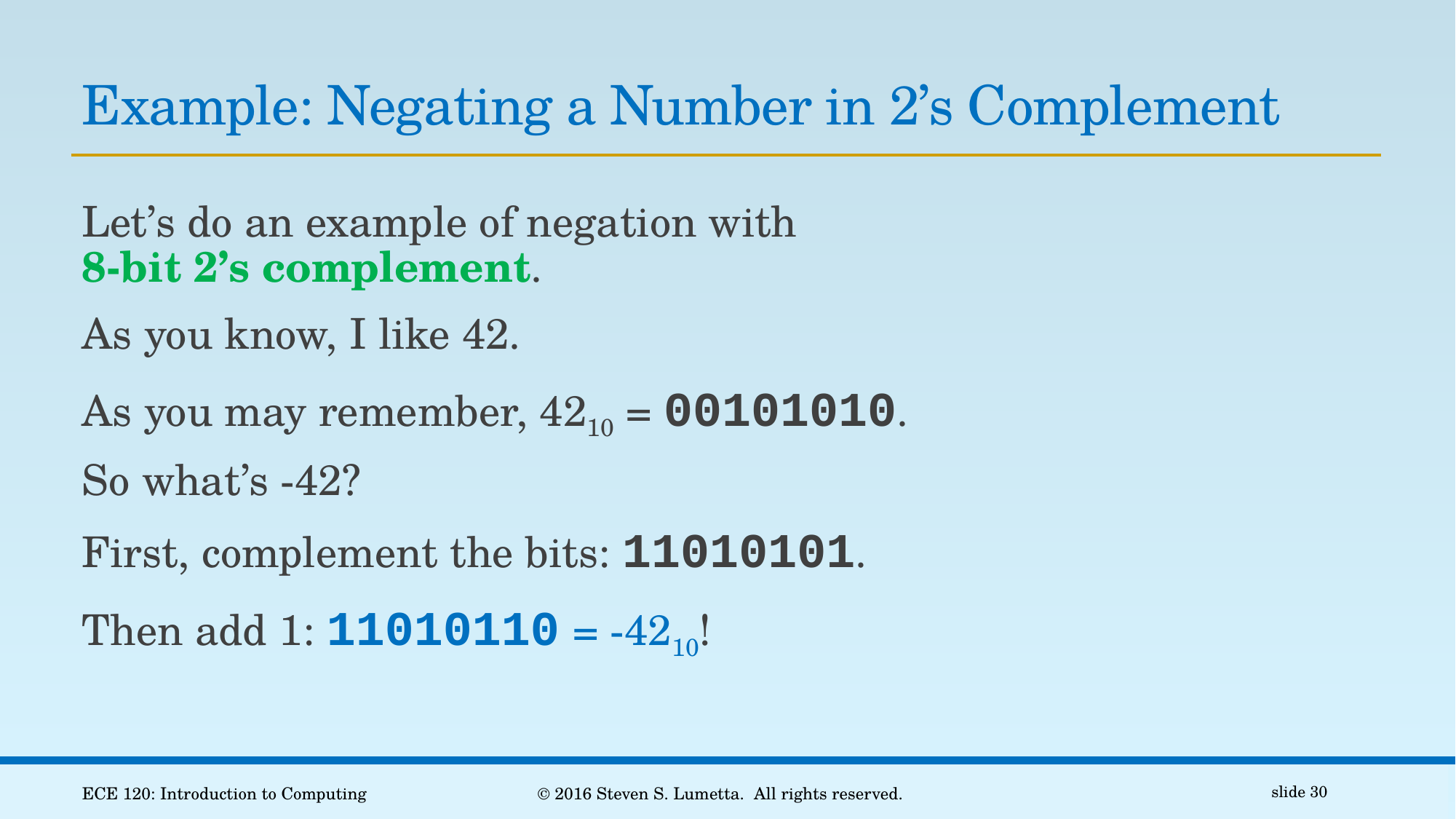

# Example: Negating a Number in 2’s Complement
Let’s do an example of negation with
8-bit 2’s complement.
As you know, I like 42.
As you may remember, 4210 = 00101010.
So what’s -42?
First, complement the bits: 11010101.
Then add 1: 11010110 = -4210!

ECE 120: Introduction to Computing
© 2016 Steven S. Lumetta.  All rights reserved.
slide 30